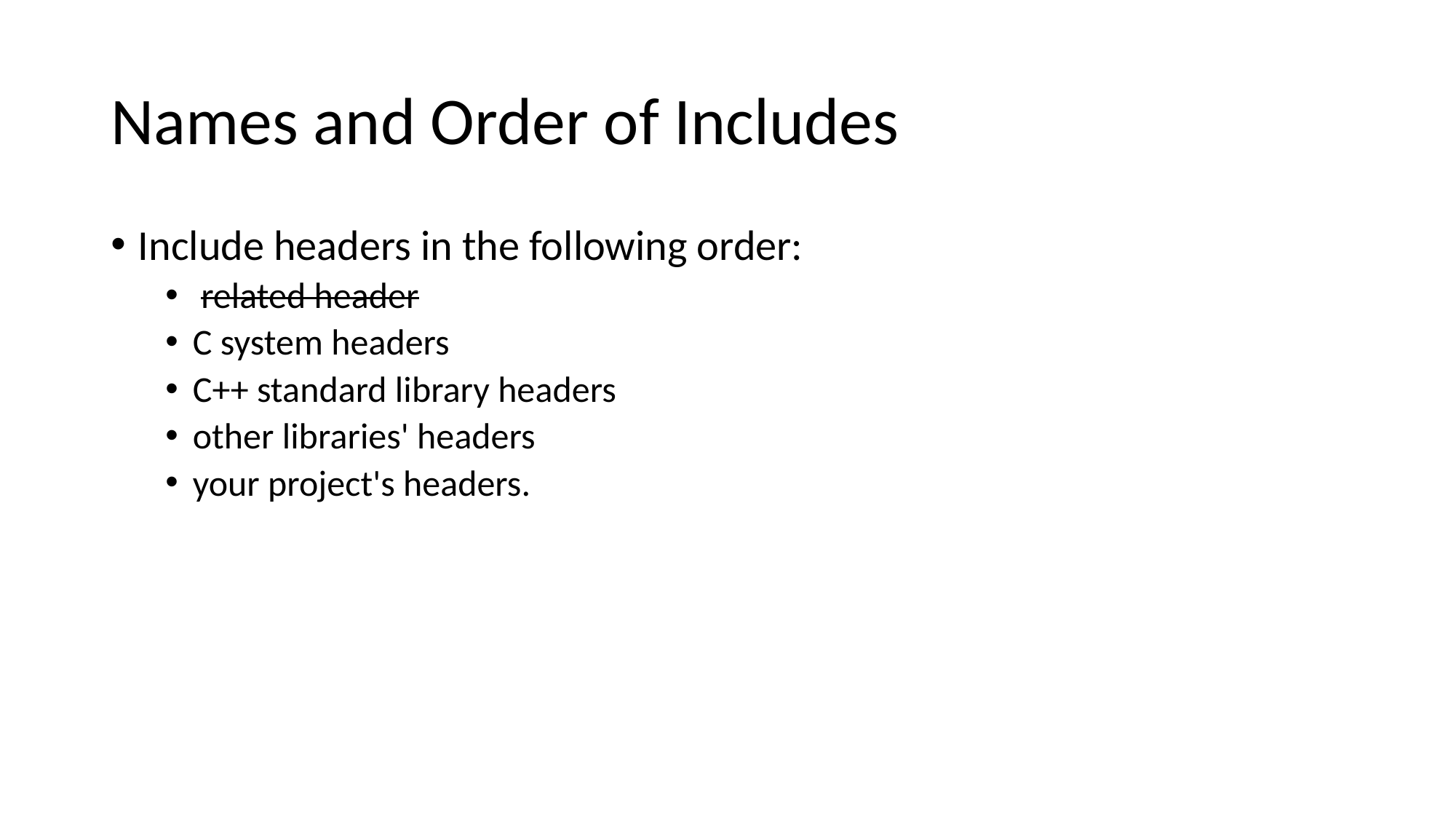

# Names and Order of Includes
Include headers in the following order:
 related header
C system headers
C++ standard library headers
other libraries' headers
your project's headers.